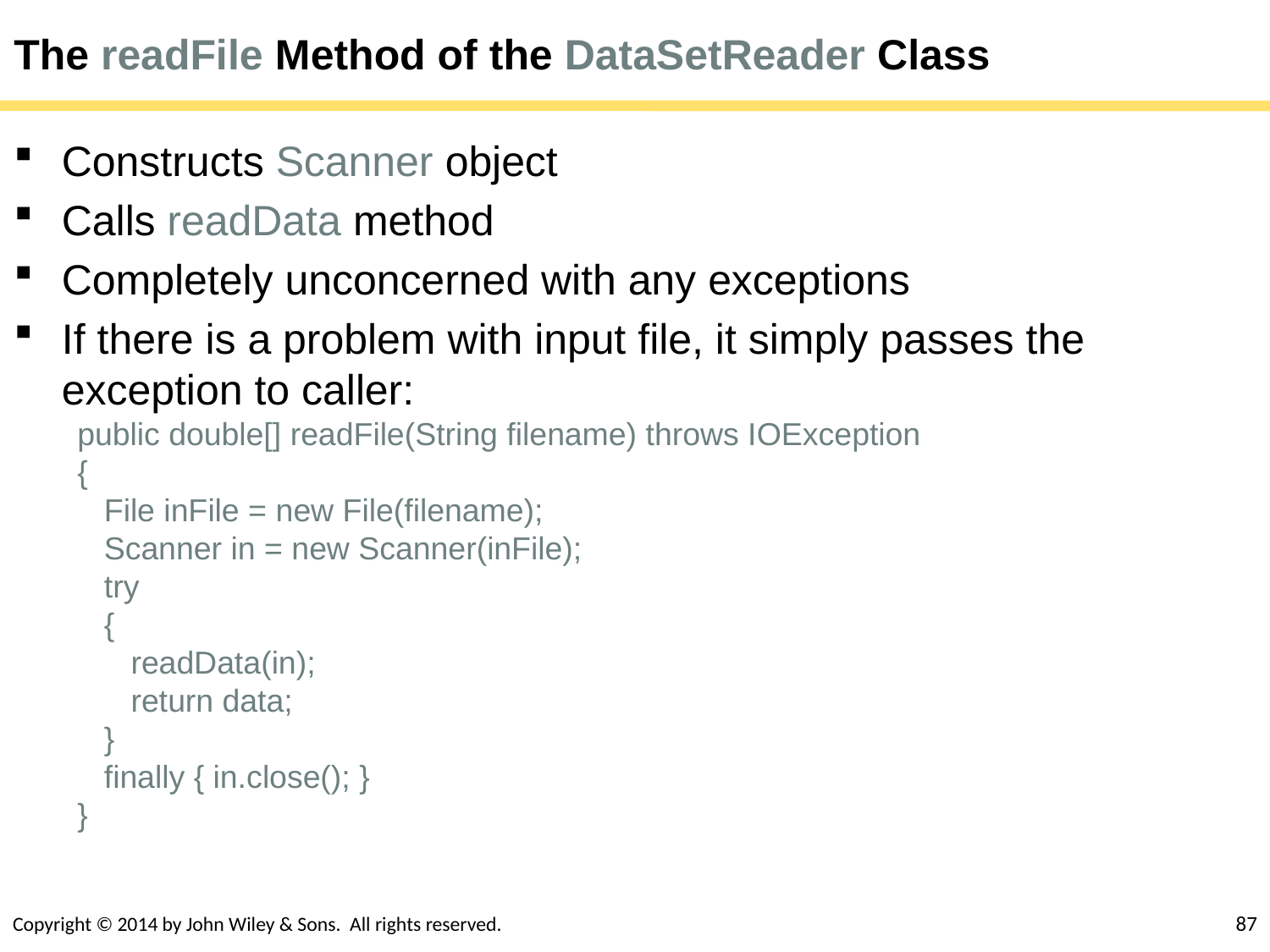

# The readFile Method of the DataSetReader Class
Constructs Scanner object
Calls readData method
Completely unconcerned with any exceptions
If there is a problem with input file, it simply passes the exception to caller:
public double[] readFile(String filename) throws IOException
{
   File inFile = new File(filename);
   Scanner in = new Scanner(inFile);
   try
   {
      readData(in);
      return data;
   }
   finally { in.close(); }
}